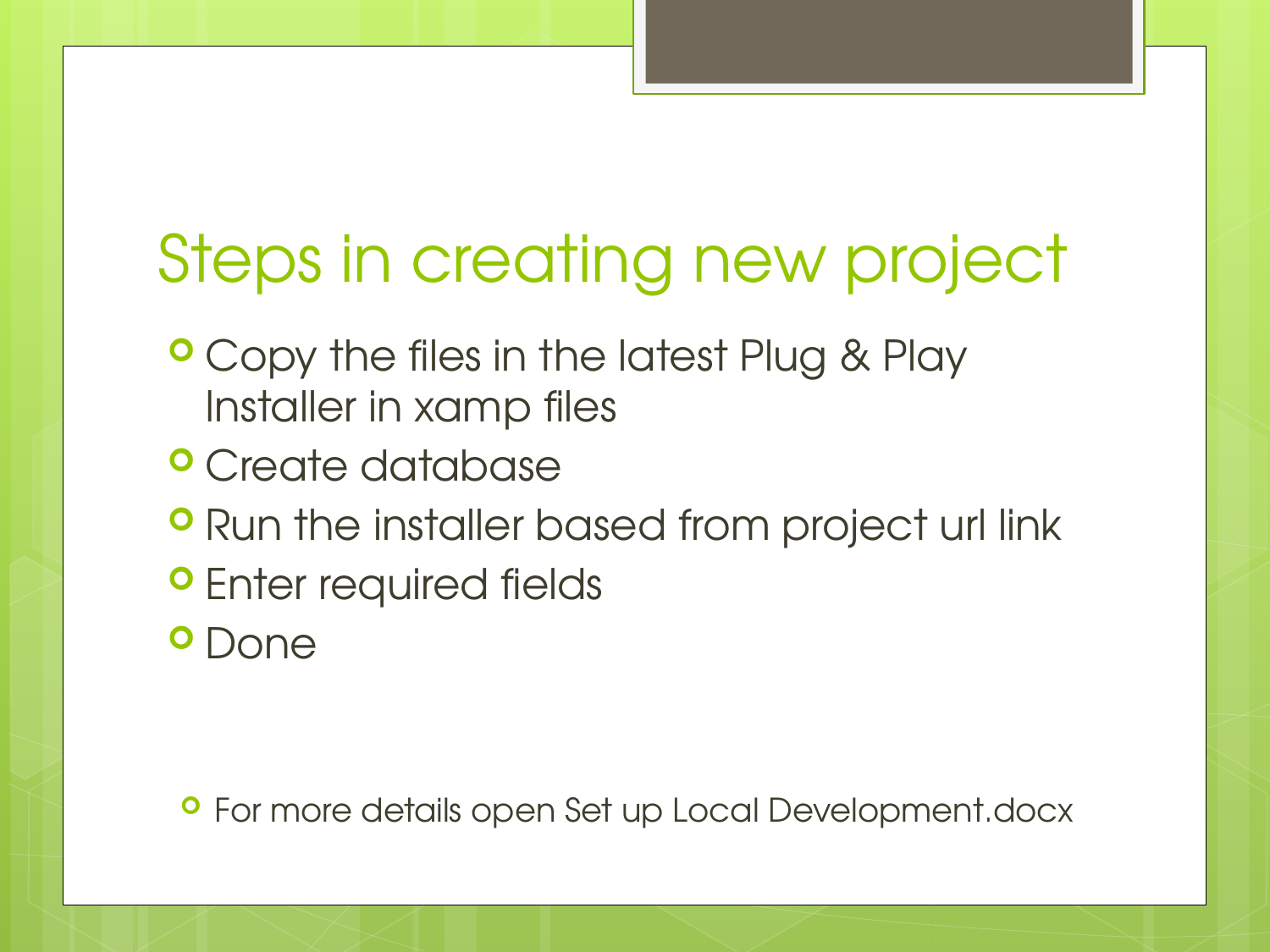

# Steps in creating new project
Copy the files in the latest Plug & Play Installer in xamp files
Create database
Run the installer based from project url link
Enter required fields
Done
For more details open Set up Local Development.docx